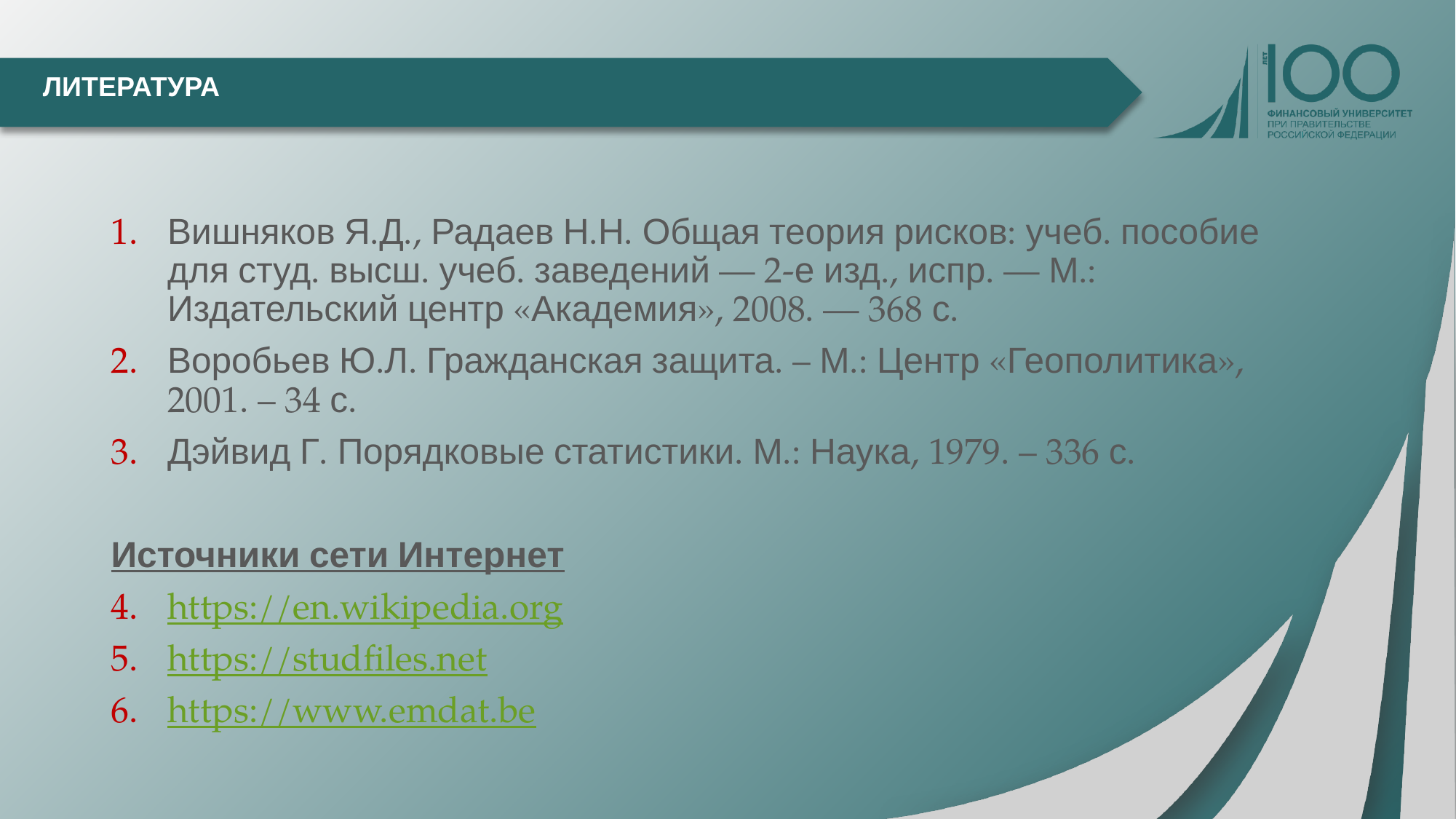

# ЛИТЕРАТУРА
Вишняков Я.Д., Радаев Н.Н. Общая теория рисков: учеб. пособие для студ. высш. учеб. заведений — 2-е изд., испр. — М.: Издательский центр «Академия», 2008. — 368 с.
Воробьев Ю.Л. Гражданская защита. – М.: Центр «Геополитика», 2001. – 34 с.
Дэйвид Г. Порядковые статистики. М.: Наука, 1979. – 336 с.

Источники сети Интернет
https://en.wikipedia.org
https://studfiles.net
https://www.emdat.be